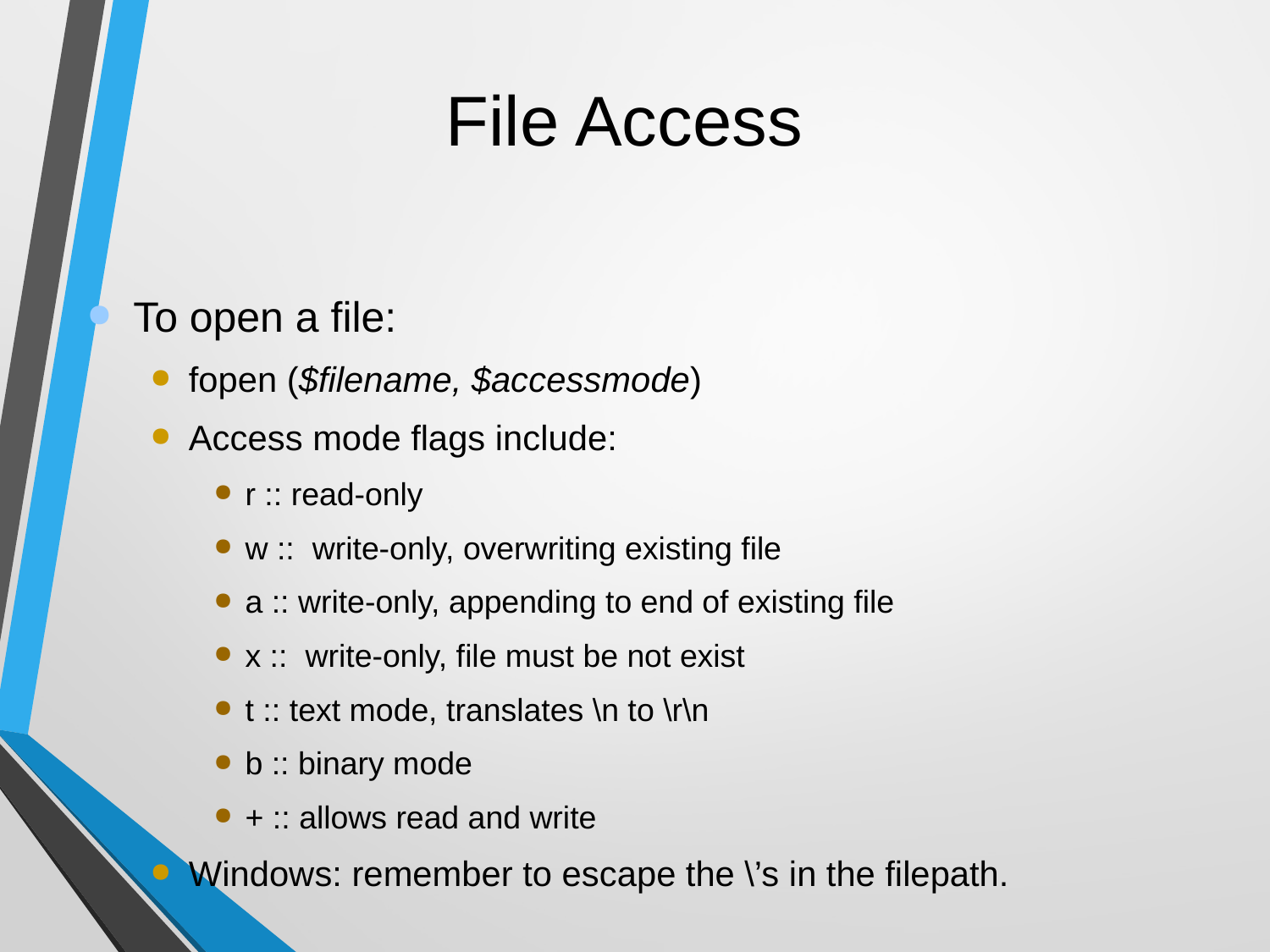

# File Access
To open a file:
fopen ($filename, $accessmode)‏
Access mode flags include:
r :: read-only
w ::  write-only, overwriting existing file
a :: write-only, appending to end of existing file
x ::  write-only, file must be not exist
t :: text mode, translates \n to \r\n
b :: binary mode
+ :: allows read and write
Windows: remember to escape the \’s in the filepath.